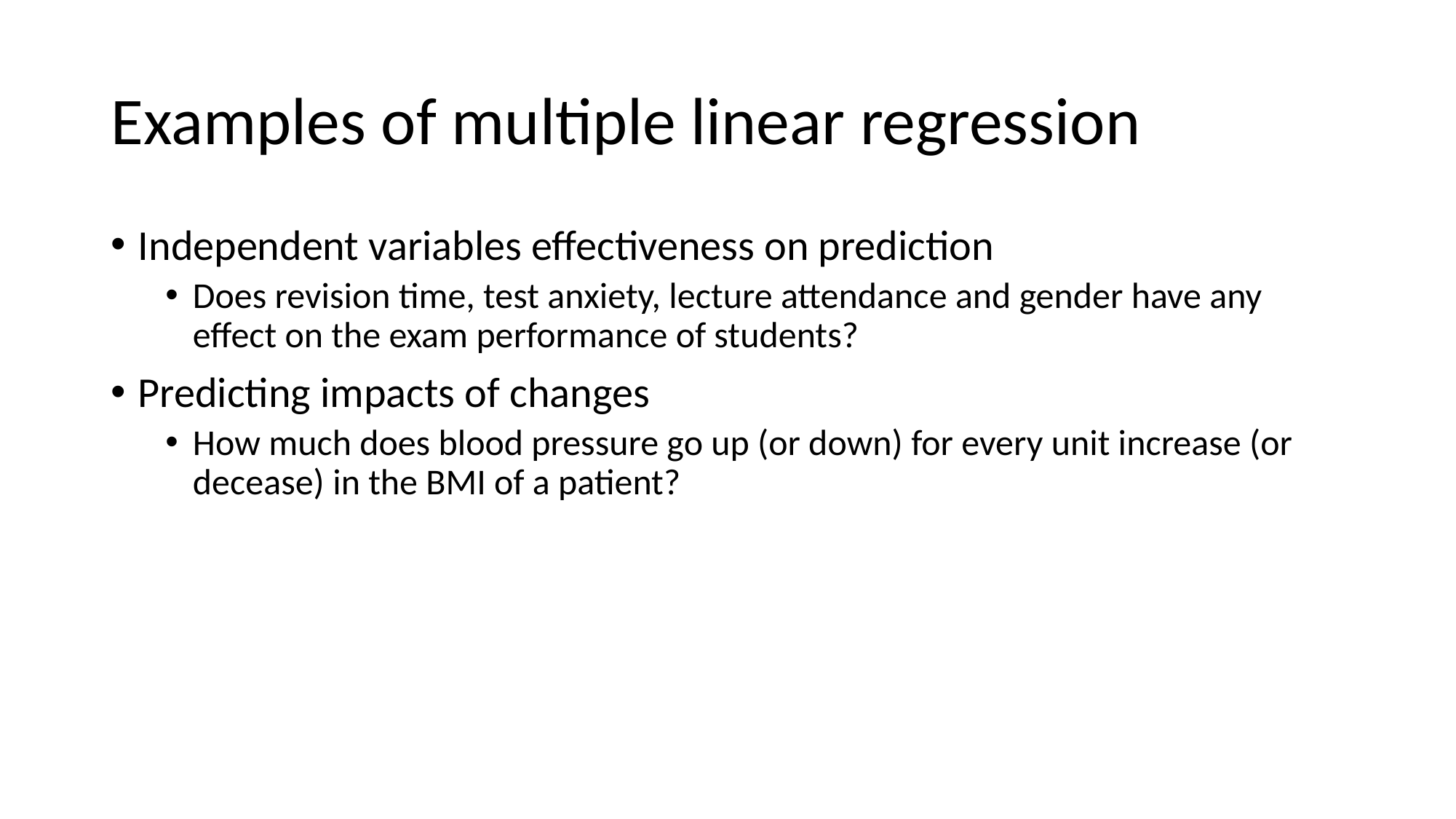

# Examples of multiple linear regression
Independent variables effectiveness on prediction
Does revision time, test anxiety, lecture attendance and gender have any effect on the exam performance of students?
Predicting impacts of changes
How much does blood pressure go up (or down) for every unit increase (or decease) in the BMI of a patient?